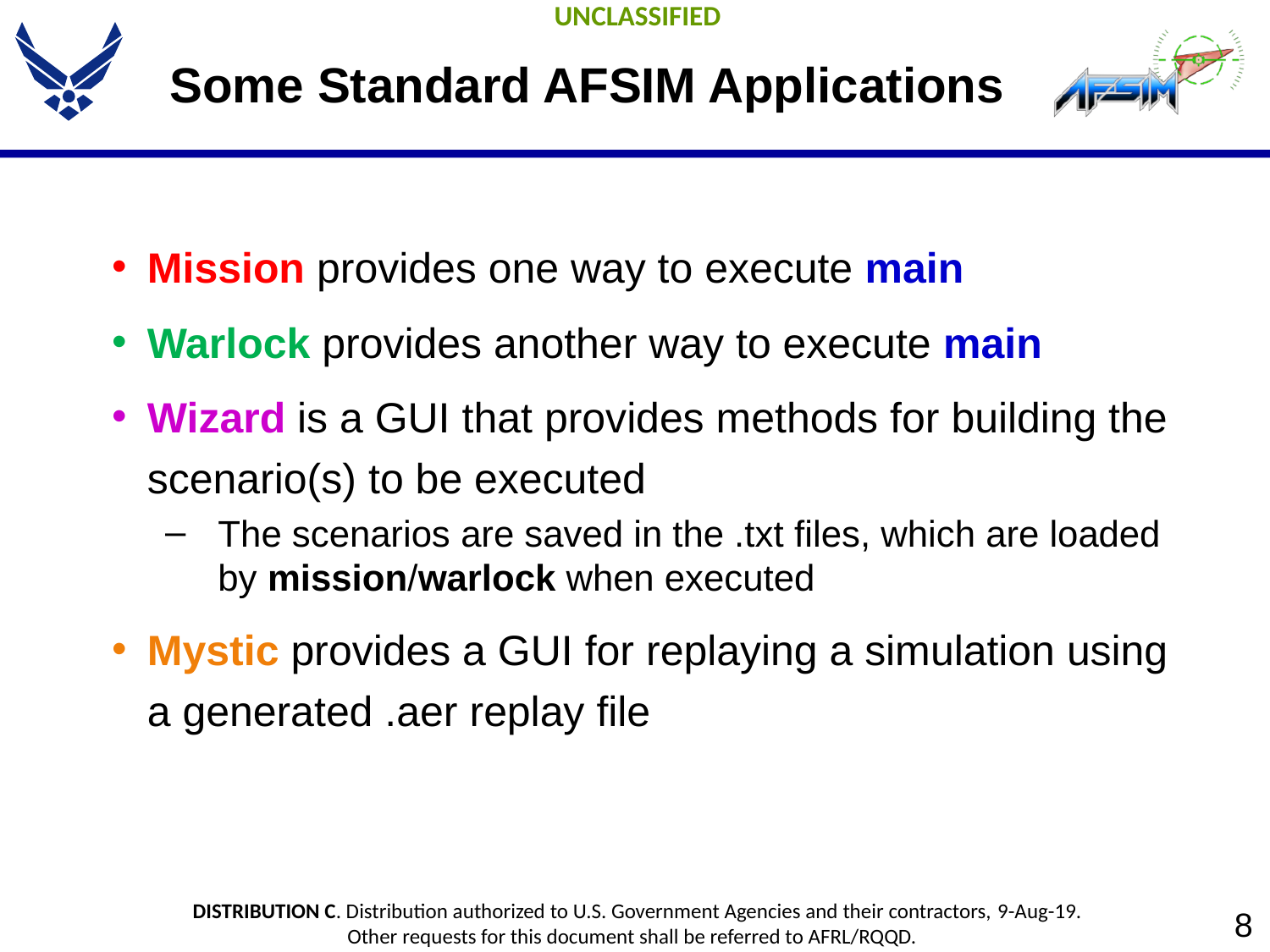

# Some Standard AFSIM Applications
Mission provides one way to execute main
Warlock provides another way to execute main
Wizard is a GUI that provides methods for building the scenario(s) to be executed
The scenarios are saved in the .txt files, which are loaded by mission/warlock when executed
Mystic provides a GUI for replaying a simulation using a generated .aer replay file